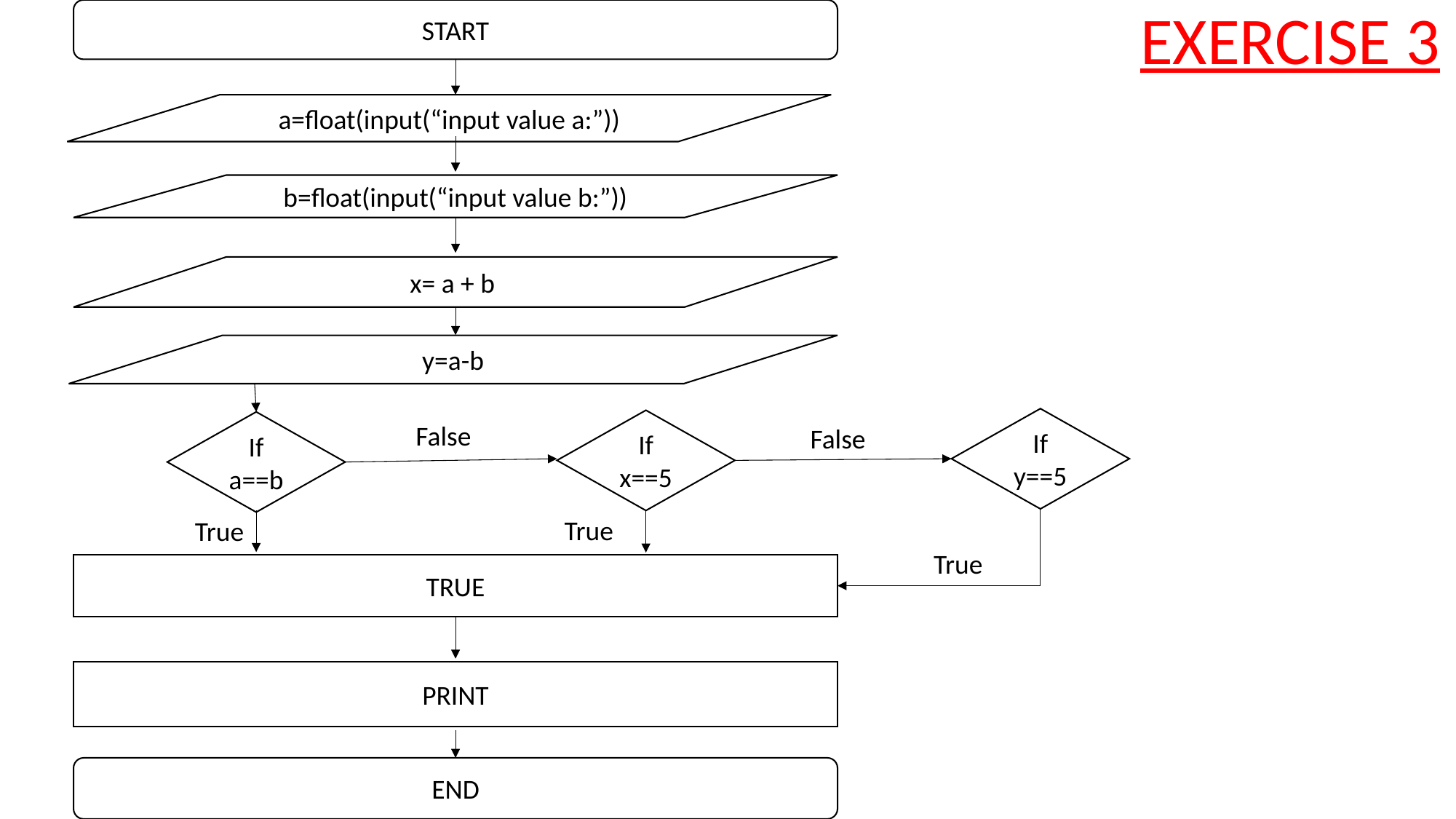

# EXERCISE 3
START
a=float(input(“input value a:”))
b=float(input(“input value b:”))
x= a + b
y=a-b
If y==5
If x==5
If a==b
False
False
True
True
True
TRUE
PRINT
END